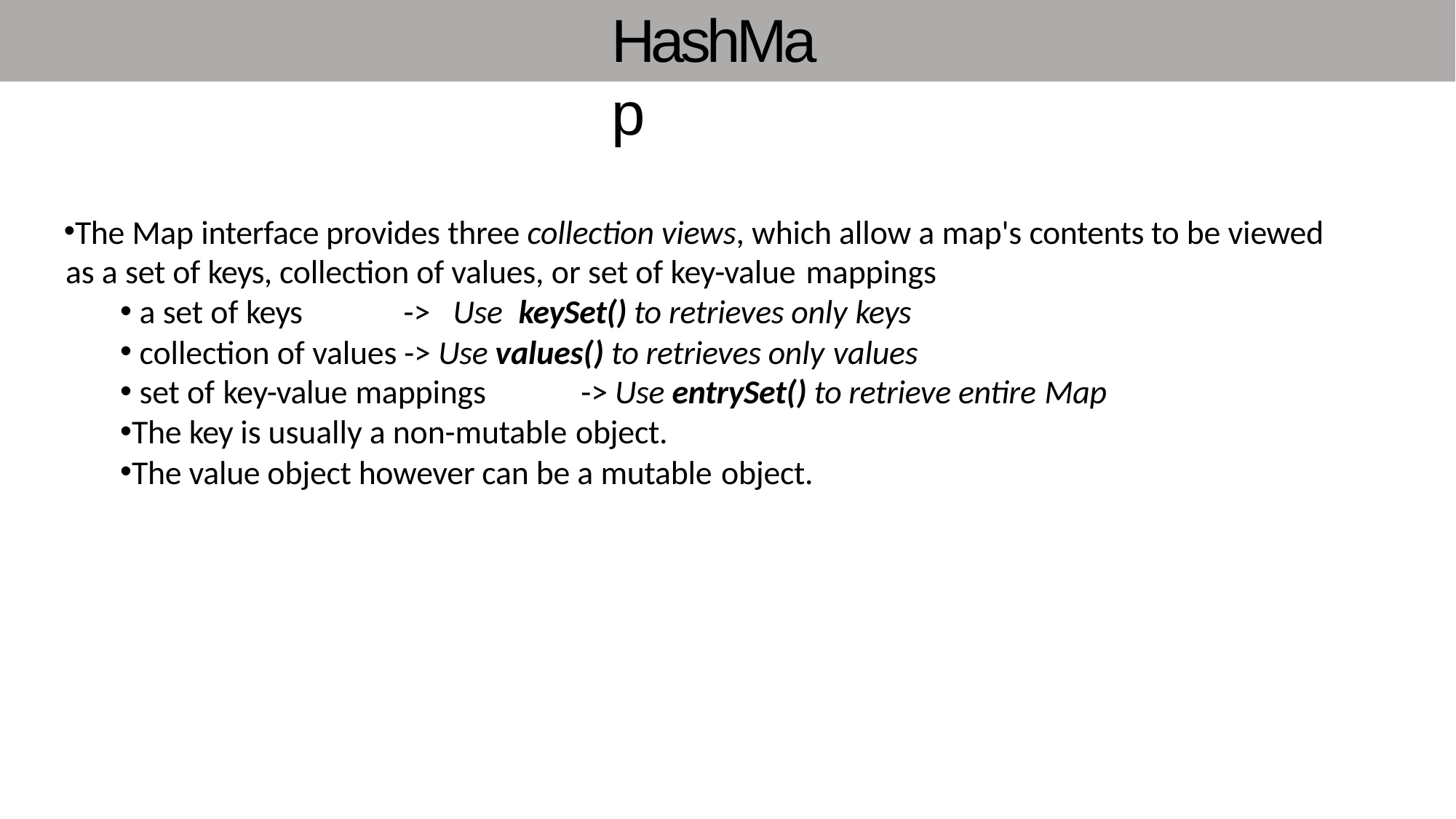

# HashMap
The Map interface provides three collection views, which allow a map's contents to be viewed  as a set of keys, collection of values, or set of key-value mappings
a set of keys	->	Use	keySet() to retrieves only keys
collection of values -> Use values() to retrieves only values
set of key-value mappings	-> Use entrySet() to retrieve entire Map
The key is usually a non-mutable object.
The value object however can be a mutable object.